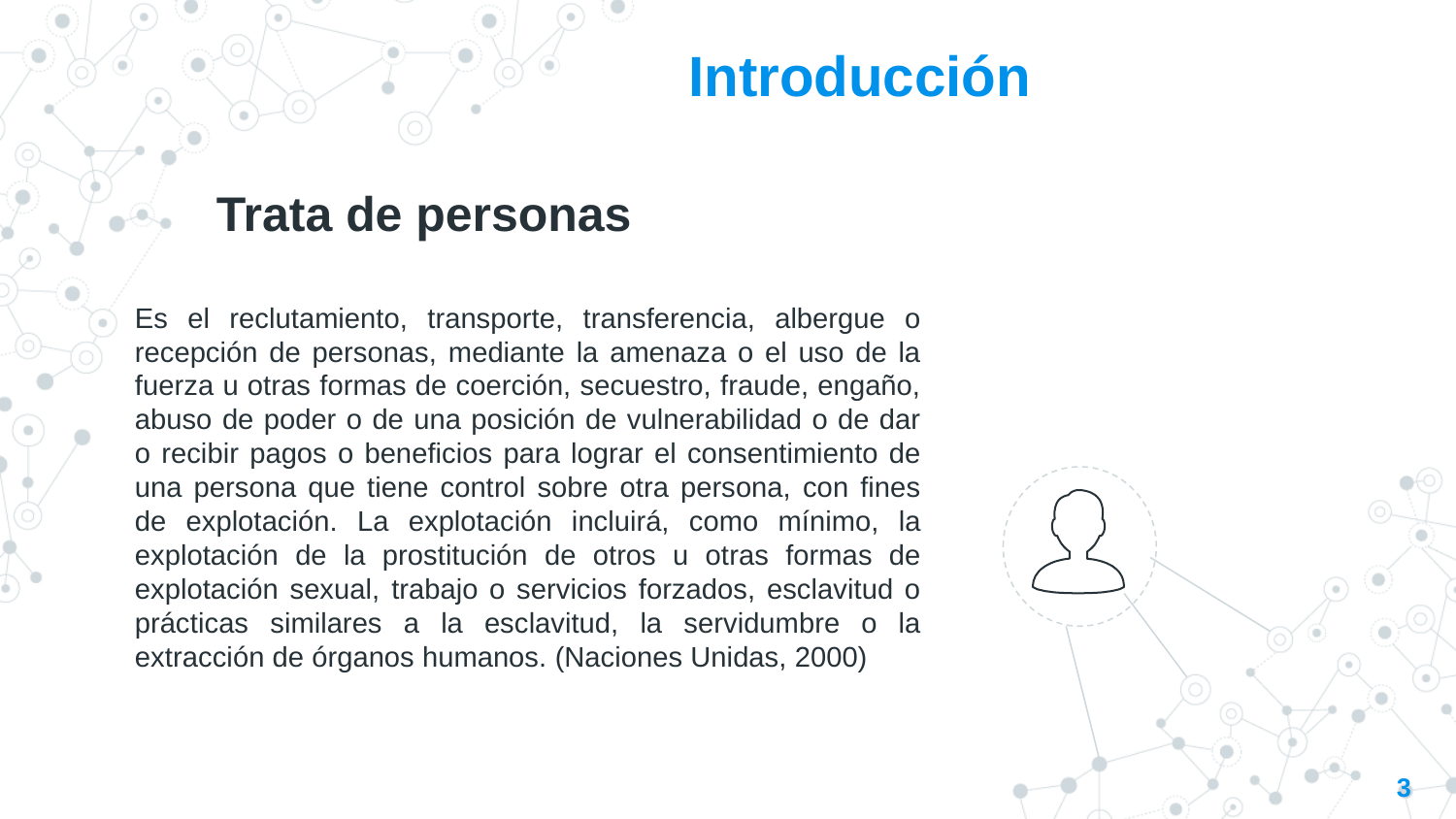

Introducción
Trata de personas
Es el reclutamiento, transporte, transferencia, albergue o recepción de personas, mediante la amenaza o el uso de la fuerza u otras formas de coerción, secuestro, fraude, engaño, abuso de poder o de una posición de vulnerabilidad o de dar o recibir pagos o beneficios para lograr el consentimiento de una persona que tiene control sobre otra persona, con fines de explotación. La explotación incluirá, como mínimo, la explotación de la prostitución de otros u otras formas de explotación sexual, trabajo o servicios forzados, esclavitud o prácticas similares a la esclavitud, la servidumbre o la extracción de órganos humanos. (Naciones Unidas, 2000)

3